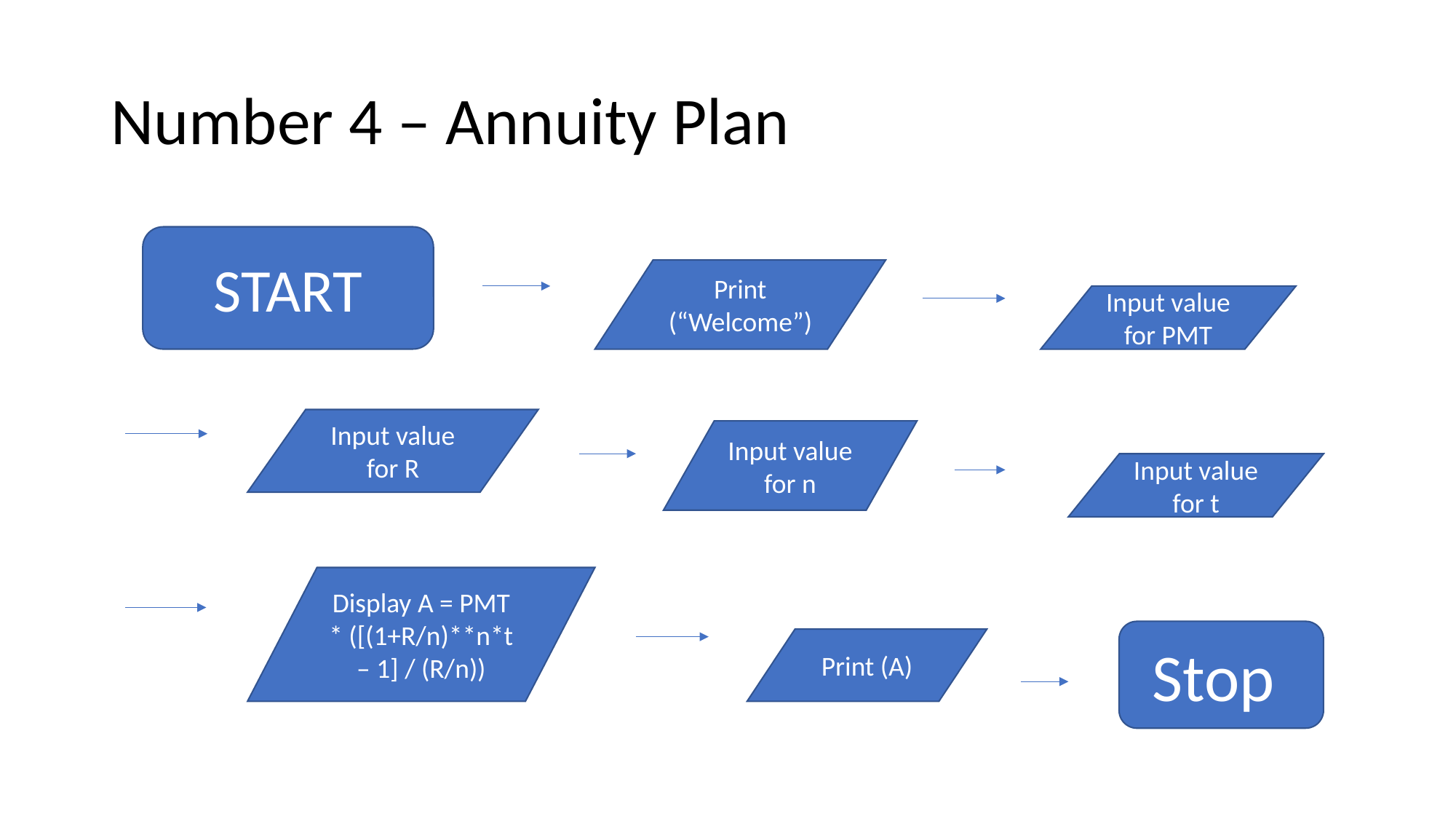

# Number 4 – Annuity Plan

START
Print (“Welcome”)
Input value for PMT
Input value for R
Input value for n
Input value for t
Display A = PMT * ([(1+R/n)**n*t – 1] / (R/n))
Stop
Print (A)